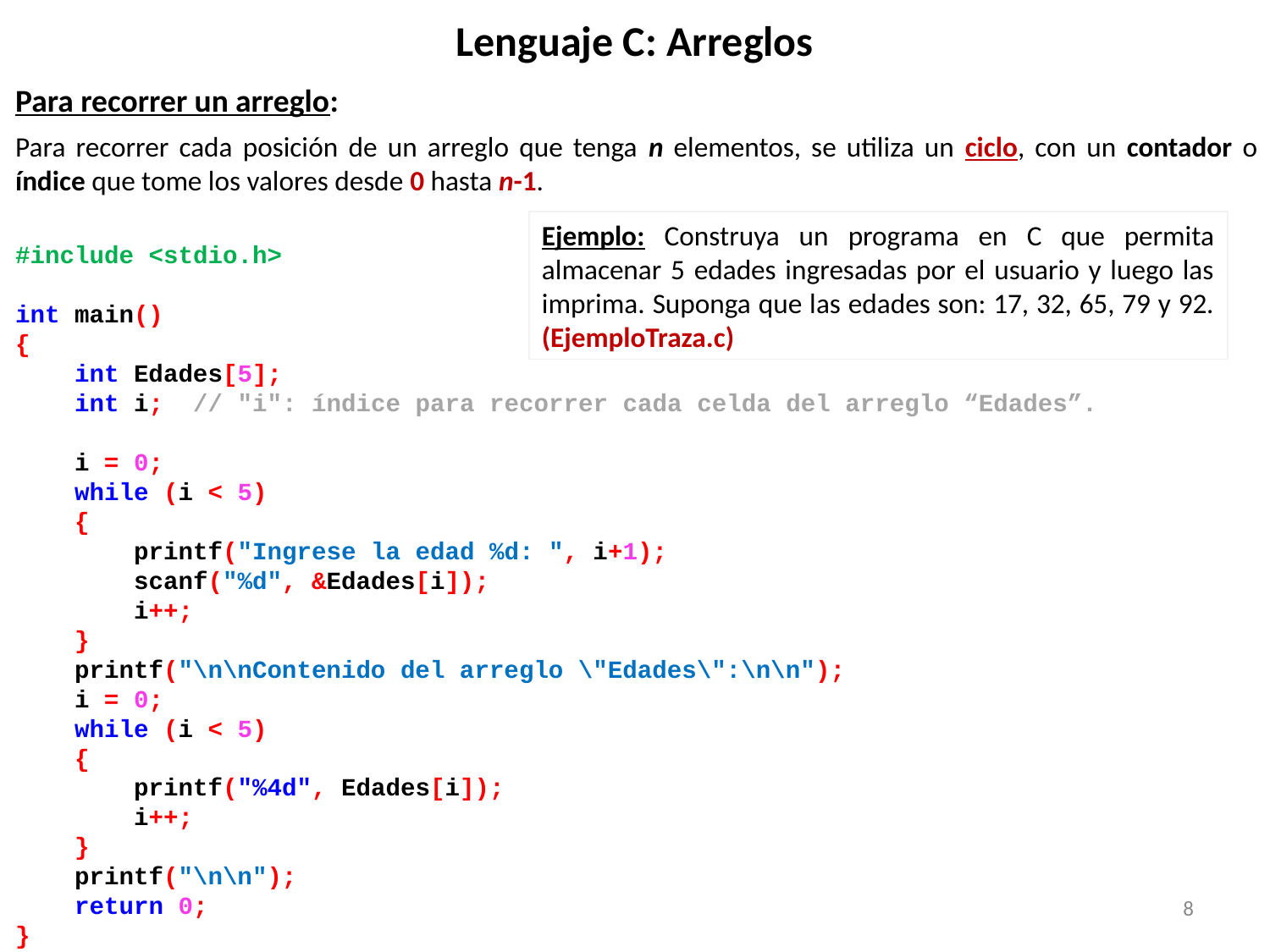

# Lenguaje C: Arreglos
Para recorrer un arreglo:
Para recorrer cada posición de un arreglo que tenga n elementos, se utiliza un ciclo, con un contador o índice que tome los valores desde 0 hasta n-1.
Ejemplo: Construya un programa en C que permita almacenar 5 edades ingresadas por el usuario y luego las imprima. Suponga que las edades son: 17, 32, 65, 79 y 92. (EjemploTraza.c)
#include <stdio.h>

int main()
{
    int Edades[5];
    int i;  // "i": índice para recorrer cada celda del arreglo “Edades”.

    i = 0;
    while (i < 5)
    {
        printf("Ingrese la edad %d: ", i+1);
        scanf("%d", &Edades[i]);
        i++;
    }
    printf("\n\nContenido del arreglo \"Edades\":\n\n");
    i = 0;
    while (i < 5)
    {
        printf("%4d", Edades[i]);
        i++;
    }
    printf("\n\n");
    return 0;
}
8